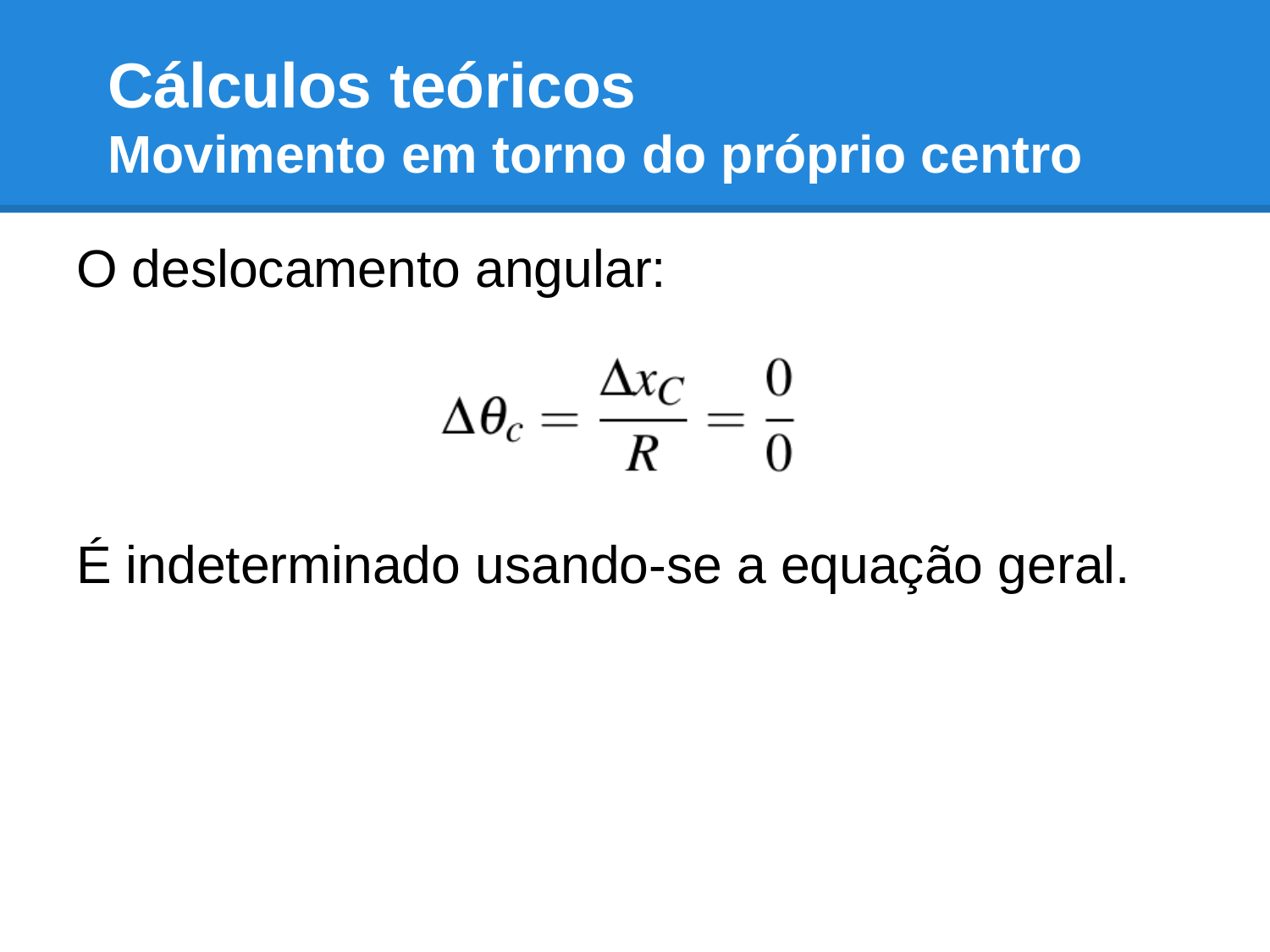

# Cálculos teóricos
Movimento em torno do próprio centro
O deslocamento angular:

É indeterminado usando-se a equação geral.